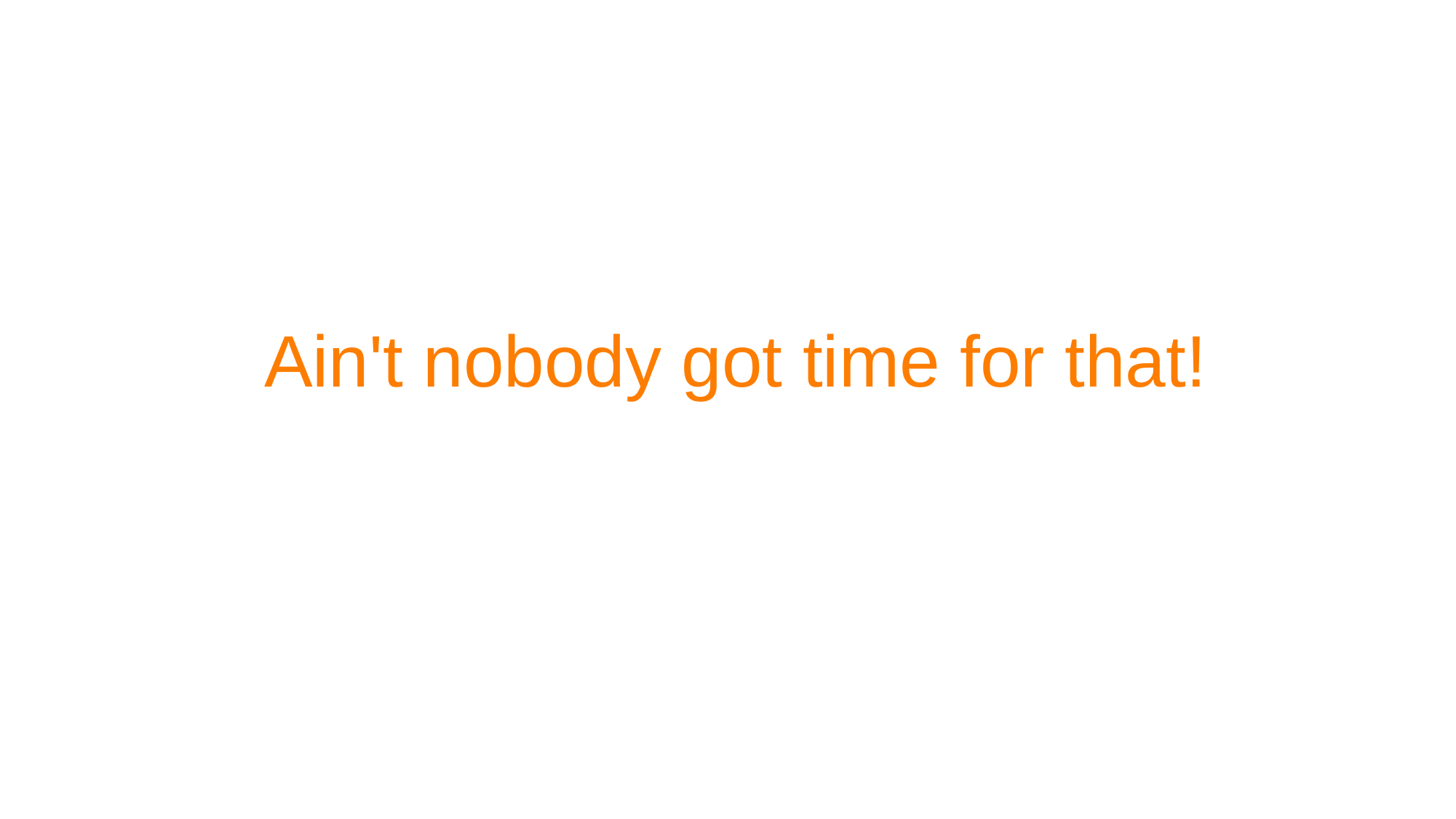

# Ain't nobody got time for that!